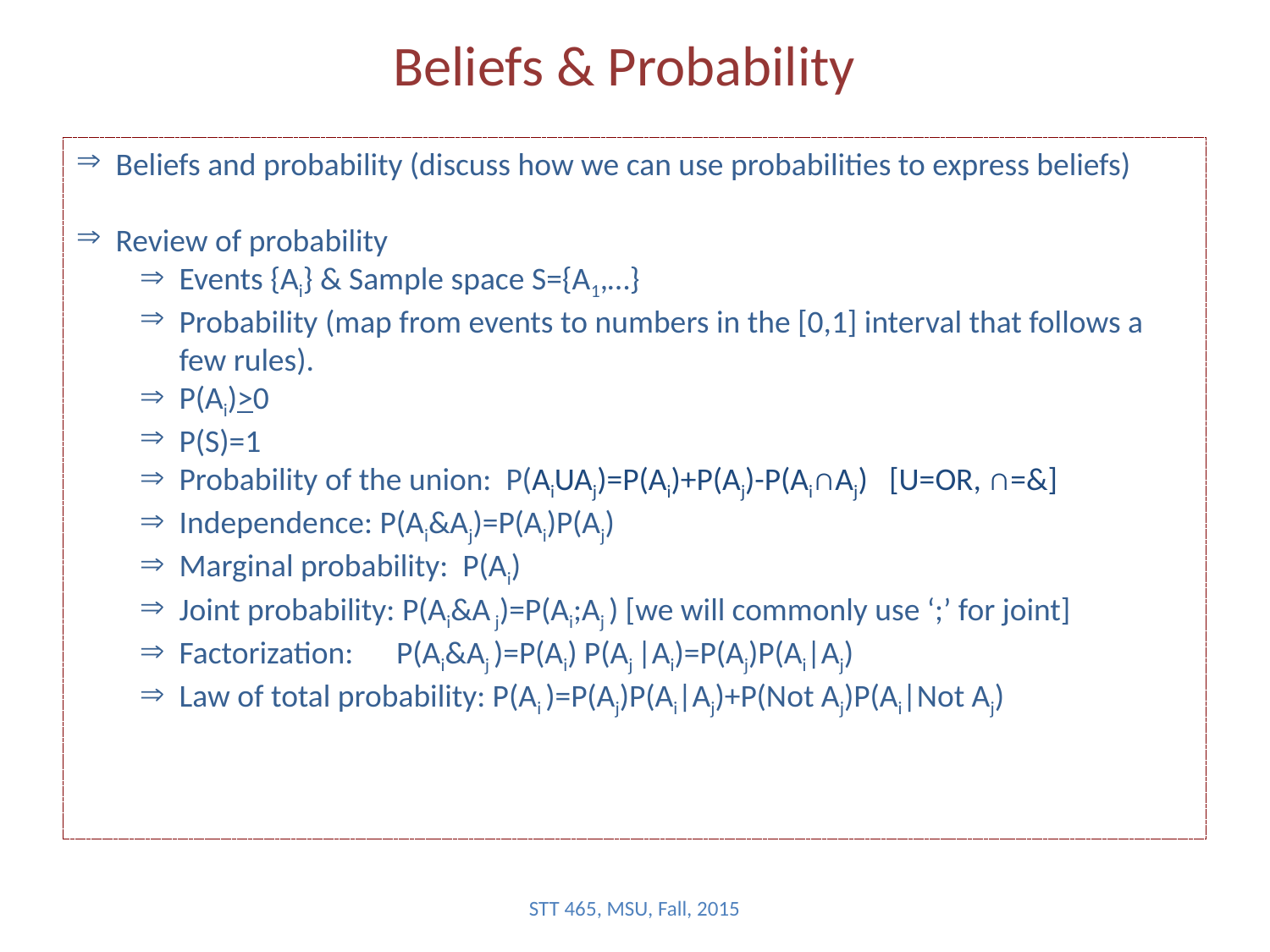

# Beliefs & Probability
Beliefs and probability (discuss how we can use probabilities to express beliefs)

Review of probability
Events {Ai} & Sample space S={A1,…}
Probability (map from events to numbers in the [0,1] interval that follows a few rules).
P(Ai)>0
P(S)=1
Probability of the union:  P(AiUAj)=P(Ai)+P(Aj)-P(Ai∩Aj)   [U=OR, ∩=&]
Independence: P(Ai&Aj)=P(Ai)P(Aj)
Marginal probability:  P(Ai)
Joint probability: P(Ai&A j)=P(Ai;Aj ) [we will commonly use ‘;’ for joint]
Factorization:      P(Ai&Aj )=P(Ai) P(Aj |Ai)=P(Aj)P(Ai|Aj)
Law of total probability: P(Ai )=P(Aj)P(Ai|Aj)+P(Not Aj)P(Ai|Not Aj)

STT 465, MSU, Fall, 2015